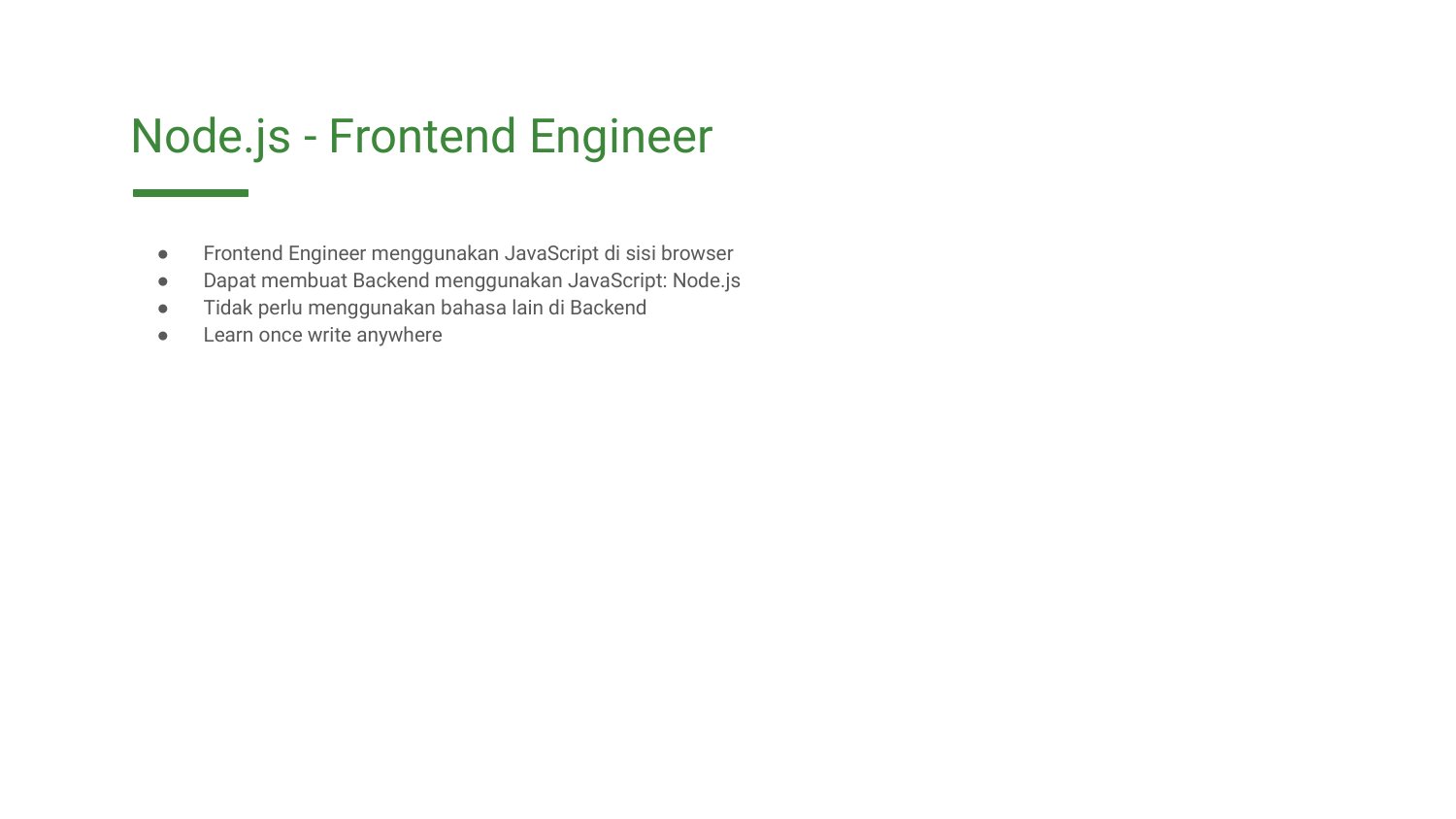

Node.js - Frontend Engineer

Frontend Engineer menggunakan JavaScript di sisi browser
Dapat membuat Backend menggunakan JavaScript: Node.js
Tidak perlu menggunakan bahasa lain di Backend
Learn once write anywhere